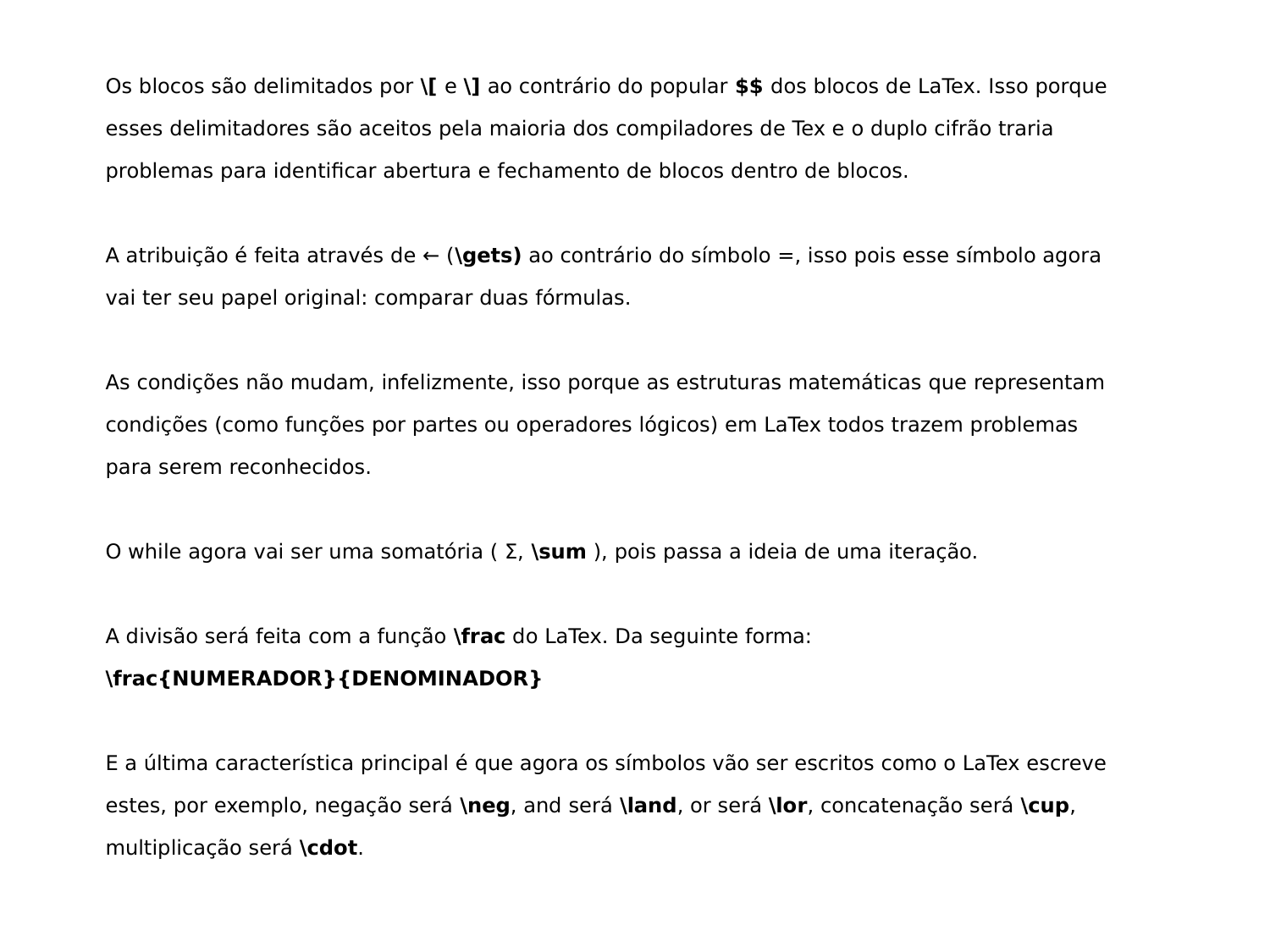

Os blocos são delimitados por \[ e \] ao contrário do popular $$ dos blocos de LaTex. Isso porque esses delimitadores são aceitos pela maioria dos compiladores de Tex e o duplo cifrão traria problemas para identificar abertura e fechamento de blocos dentro de blocos.

A atribuição é feita através de ← (\gets) ao contrário do símbolo =, isso pois esse símbolo agora vai ter seu papel original: comparar duas fórmulas.

As condições não mudam, infelizmente, isso porque as estruturas matemáticas que representam condições (como funções por partes ou operadores lógicos) em LaTex todos trazem problemas para serem reconhecidos.

O while agora vai ser uma somatória ( Σ, \sum ), pois passa a ideia de uma iteração.

A divisão será feita com a função \frac do LaTex. Da seguinte forma:
\frac{NUMERADOR}{DENOMINADOR}

E a última característica principal é que agora os símbolos vão ser escritos como o LaTex escreve estes, por exemplo, negação será \neg, and será \land, or será \lor, concatenação será \cup, multiplicação será \cdot.